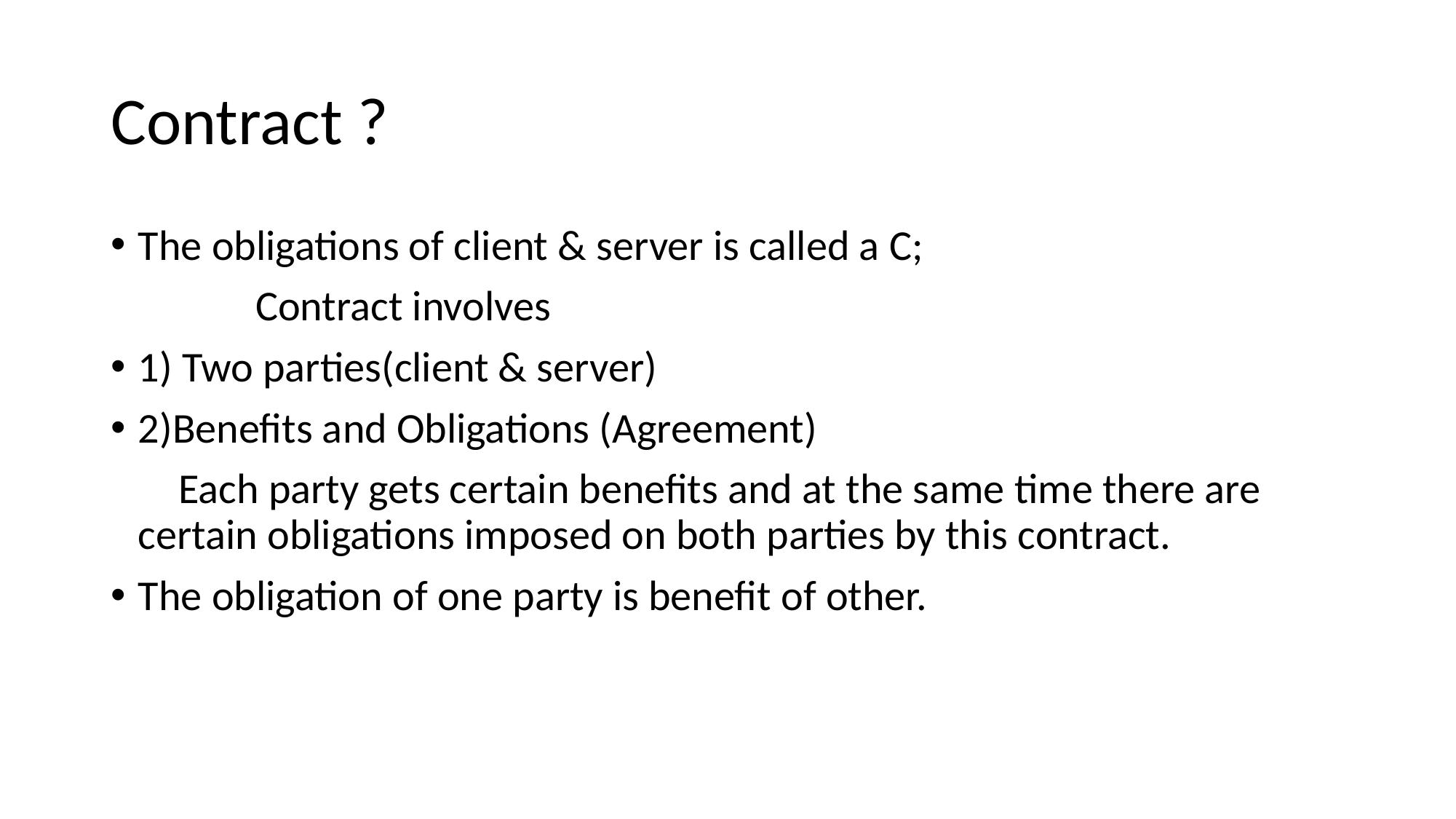

# Contract ?
The obligations of client & server is called a C;
               Contract involves
1) Two parties(client & server)
2)Benefits and Obligations (Agreement)
       Each party gets certain benefits and at the same time there are certain obligations imposed on both parties by this contract.
The obligation of one party is benefit of other.